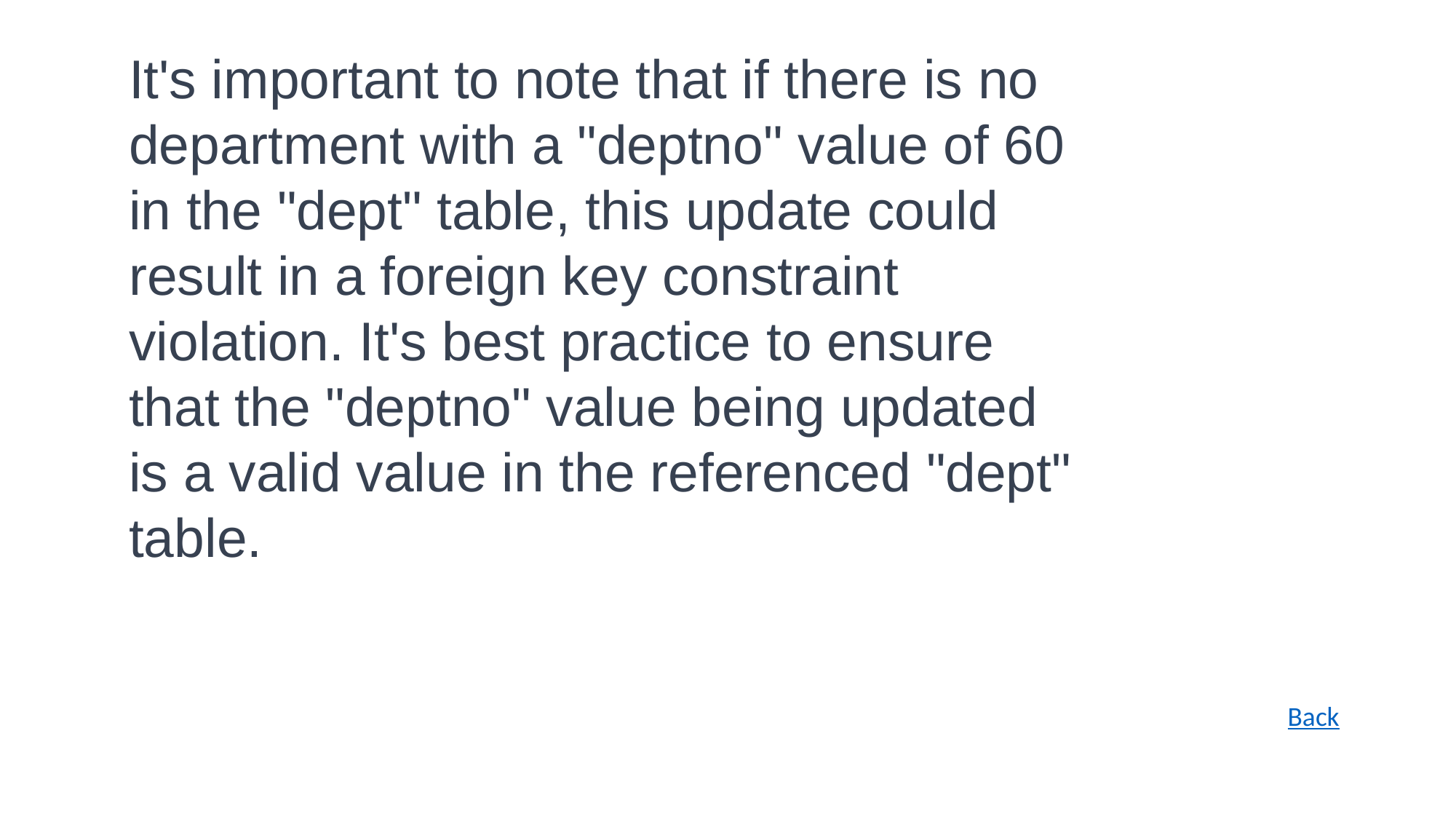

It's important to note that if there is no department with a "deptno" value of 60 in the "dept" table, this update could result in a foreign key constraint violation. It's best practice to ensure that the "deptno" value being updated is a valid value in the referenced "dept" table.
Back